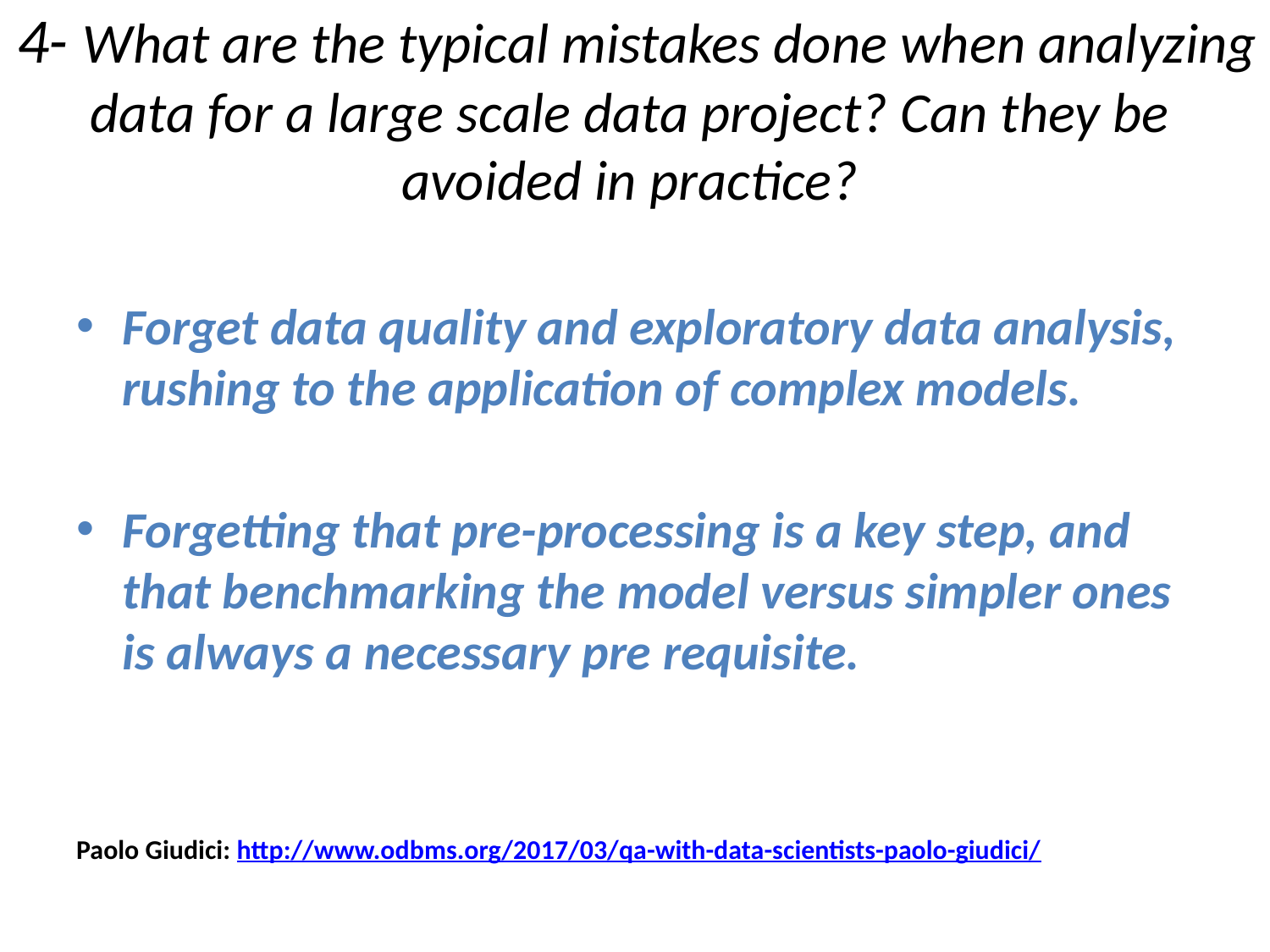

# 4- What are the typical mistakes done when analyzing data for a large scale data project? Can they be avoided in practice?
Forget data quality and exploratory data analysis, rushing to the application of complex models.

Forgetting that pre-processing is a key step, and that benchmarking the model versus simpler ones is always a necessary pre requisite.

Paolo Giudici: http://www.odbms.org/2017/03/qa-with-data-scientists-paolo-giudici/